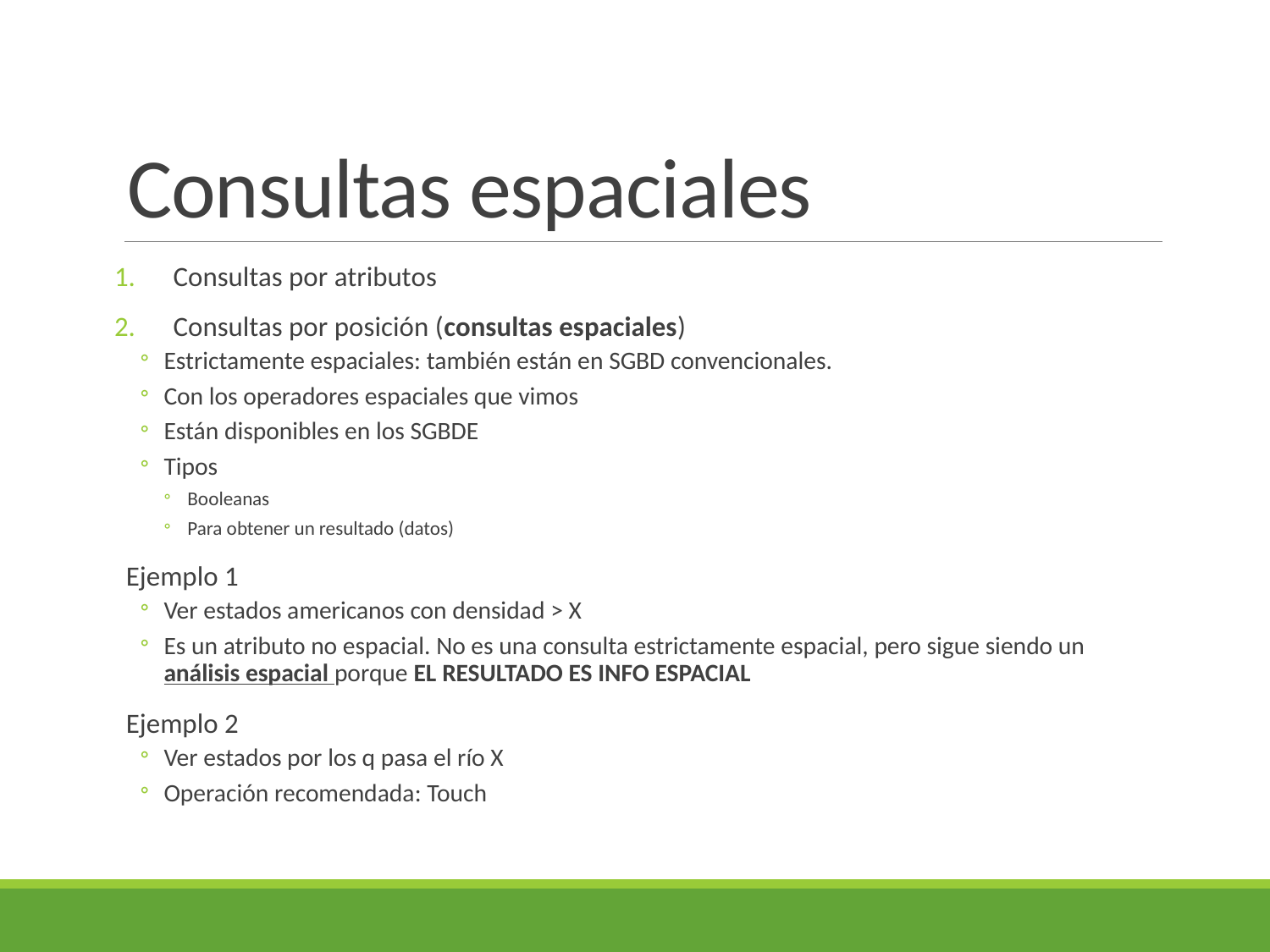

# Consultas espaciales
Consultas por atributos
Consultas por posición (consultas espaciales)
Estrictamente espaciales: también están en SGBD convencionales.
Con los operadores espaciales que vimos
Están disponibles en los SGBDE
Tipos
Booleanas
Para obtener un resultado (datos)
Ejemplo 1
Ver estados americanos con densidad > X
Es un atributo no espacial. No es una consulta estrictamente espacial, pero sigue siendo un análisis espacial porque EL RESULTADO ES INFO ESPACIAL
Ejemplo 2
Ver estados por los q pasa el río X
Operación recomendada: Touch